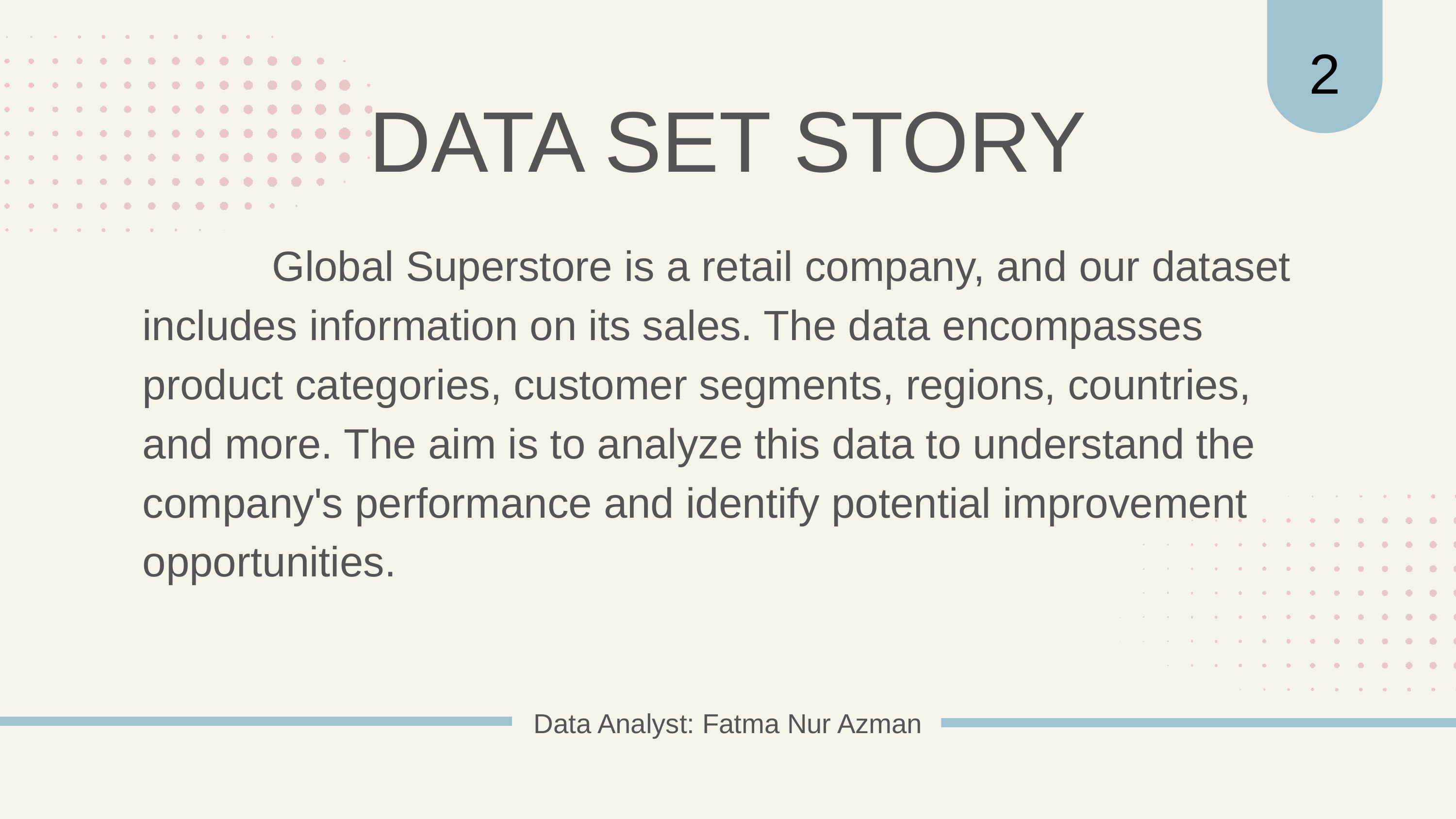

2

DATA SET STORY
           Global Superstore is a retail company, and our dataset includes information on its sales. The data encompasses product categories, customer segments, regions, countries, and more. The aim is to analyze this data to understand the company's performance and identify potential improvement opportunities.

Data Analyst: Fatma Nur Azman